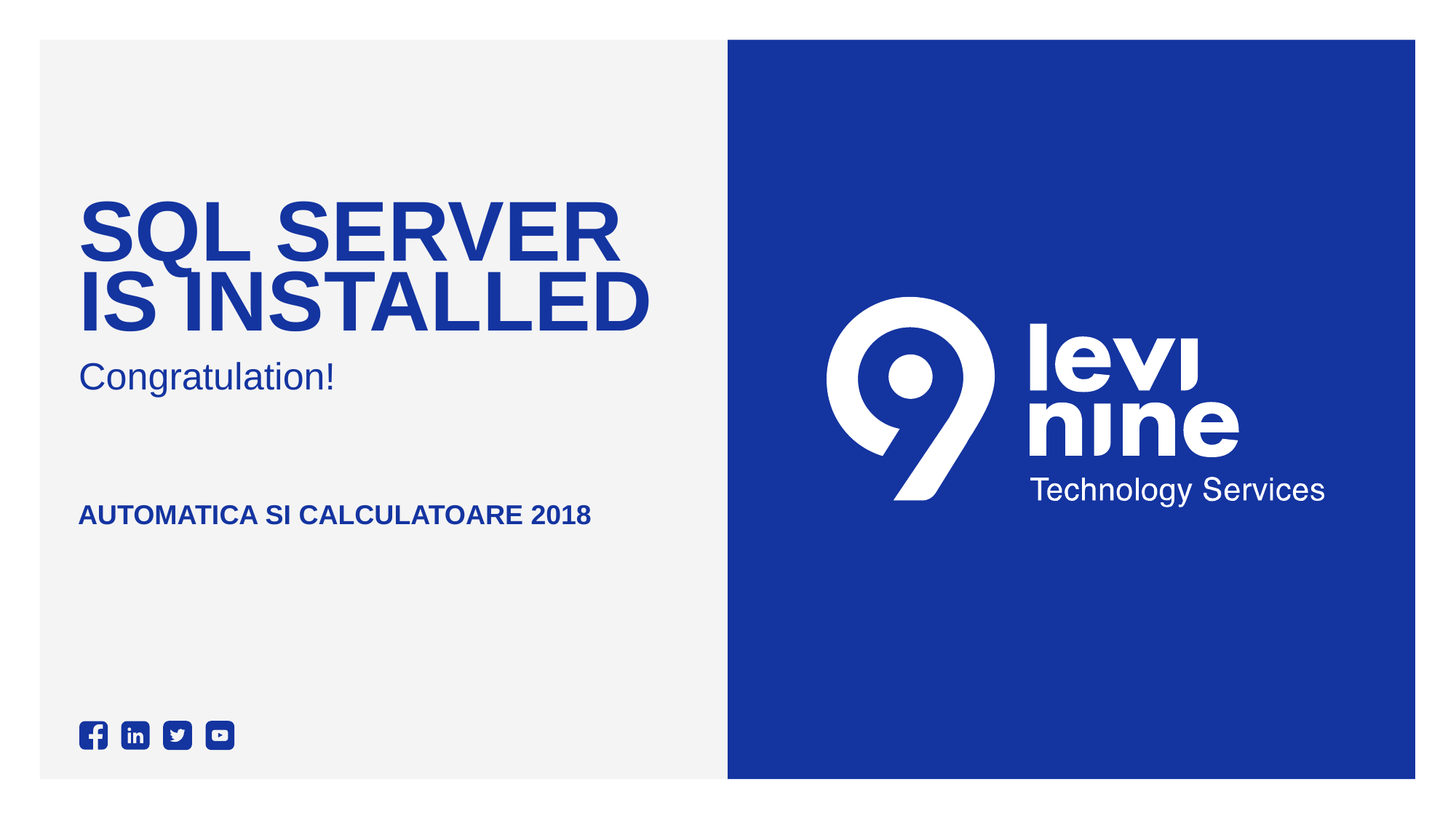

# SQL Server Is Installed
Congratulation!
Automatica si Calculatoare 2018